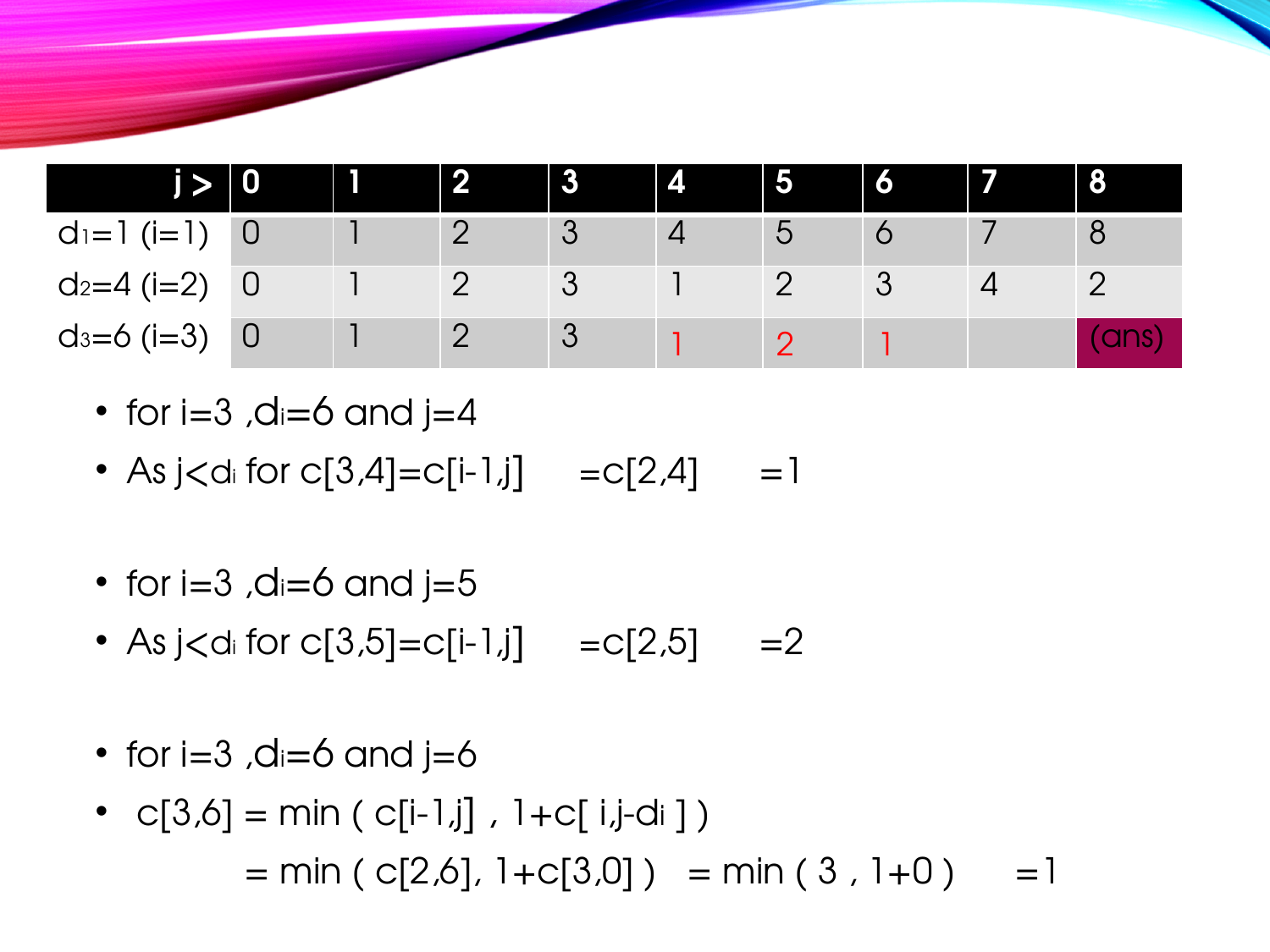

| j > | 0 | 1 | 2 | 3 | 4 | 5 | 6 | 7 | 8 |
| --- | --- | --- | --- | --- | --- | --- | --- | --- | --- |
| d1=1 (i=1) | 0 | 1 | 2 | 3 | 4 | 5 | 6 | 7 | 8 |
| d2=4 (i=2) | 0 | 1 | 2 | 3 | 1 | 2 | 3 | 4 | 2 |
| d3=6 (i=3) | 0 | 1 | 2 | 3 |  |  |  |  | (ans) |
1
2
1
for i=3 ,di=6 and j=4
As j<di for c[3,4]=c[i-1,j]     =c[2,4]      =1

for i=3 ,di=6 and j=5
As j<di for c[3,5]=c[i-1,j]     =c[2,5]      =2

for i=3 ,di=6 and j=6
 c[3,6] = min ( c[i-1,j] , 1+c[ i,j-di ] )
	   = min ( c[2,6], 1+c[3,0] )   = min ( 3 , 1+0 )      =1